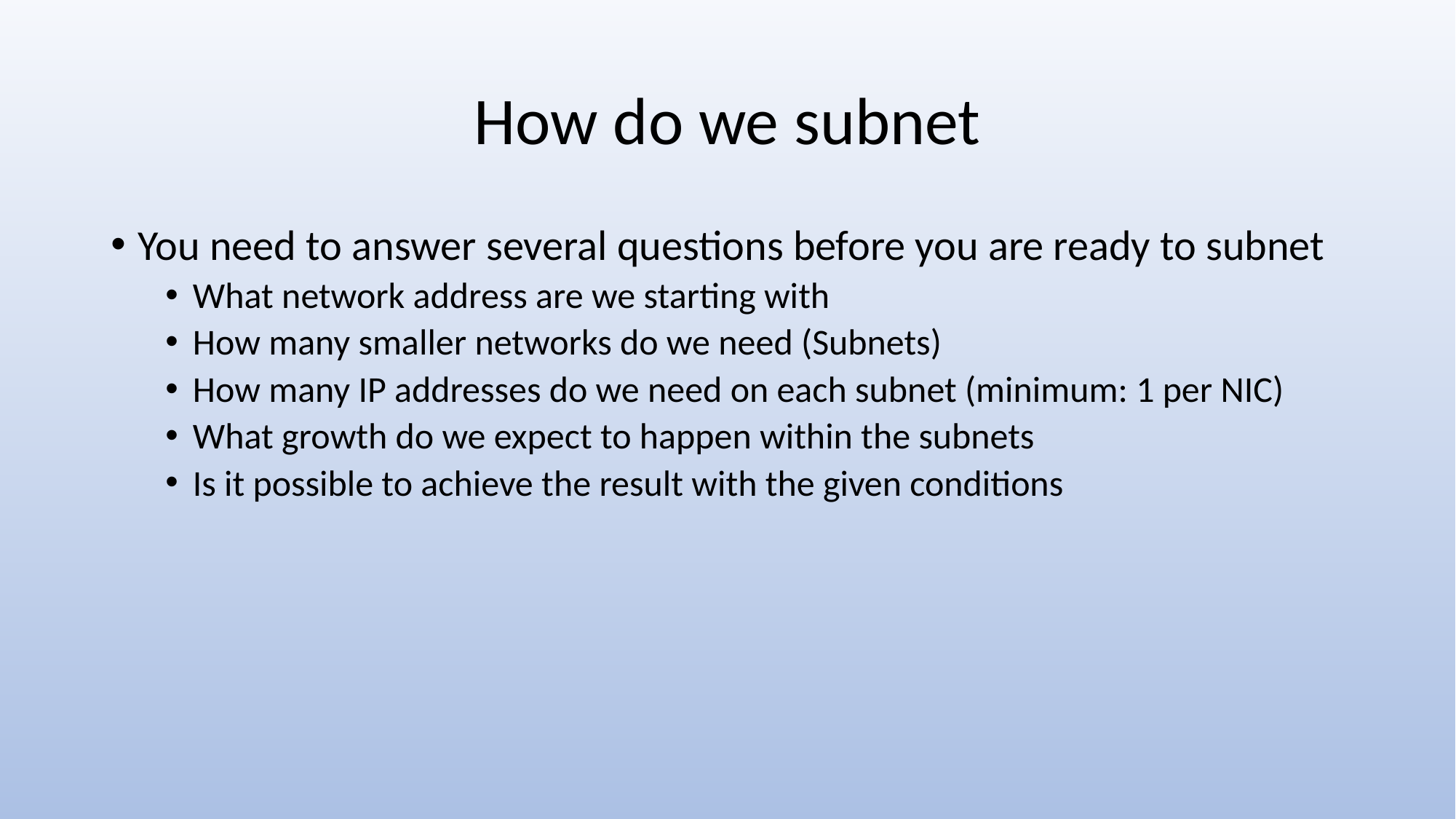

# How do we subnet
You need to answer several questions before you are ready to subnet
What network address are we starting with
How many smaller networks do we need (Subnets)
How many IP addresses do we need on each subnet (minimum: 1 per NIC)
What growth do we expect to happen within the subnets
Is it possible to achieve the result with the given conditions